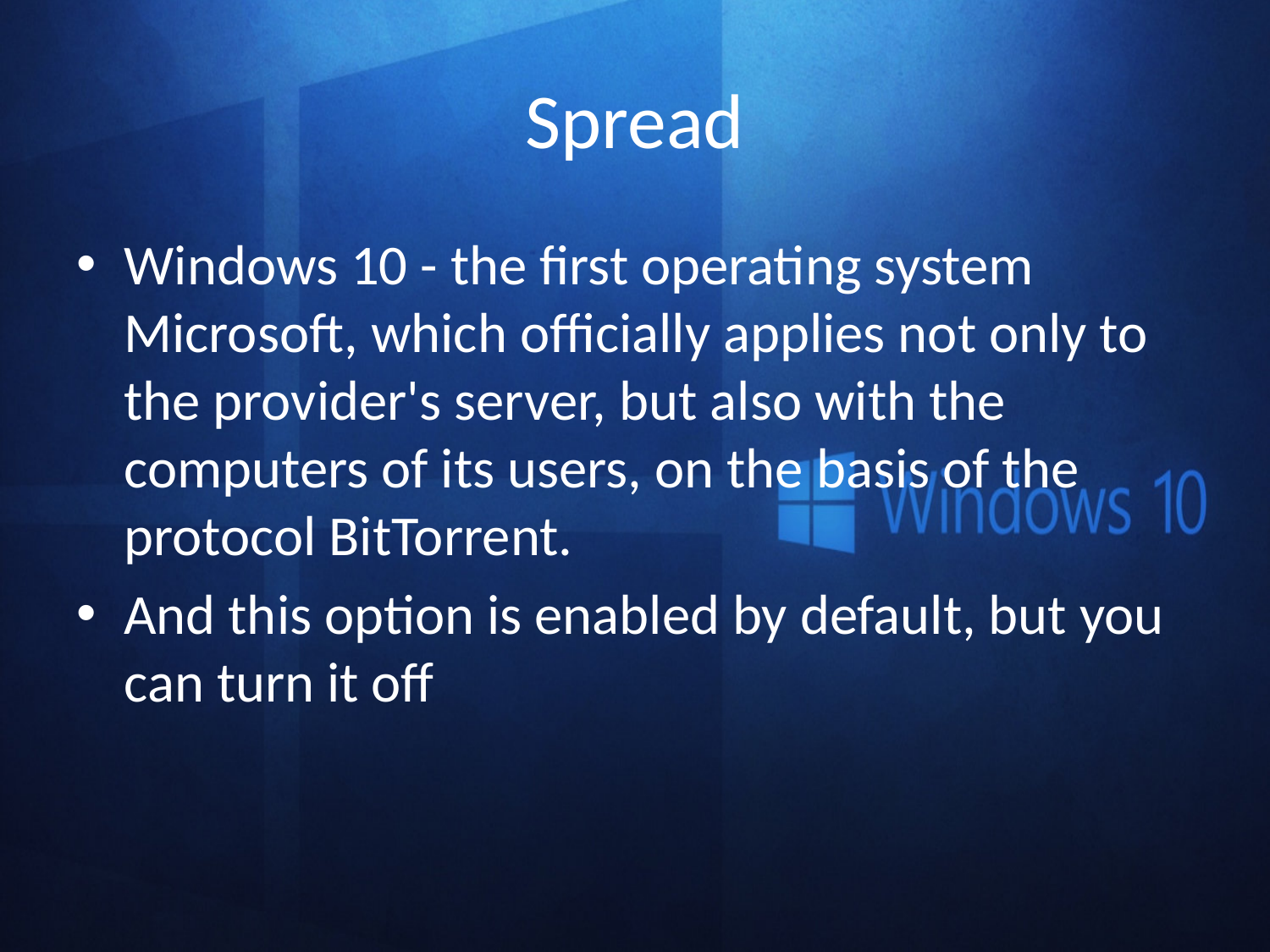

# Spread
Windows 10 - the first operating system Microsoft, which officially applies not only to the provider's server, but also with the computers of its users, on the basis of the protocol BitTorrent.
And this option is enabled by default, but you can turn it off